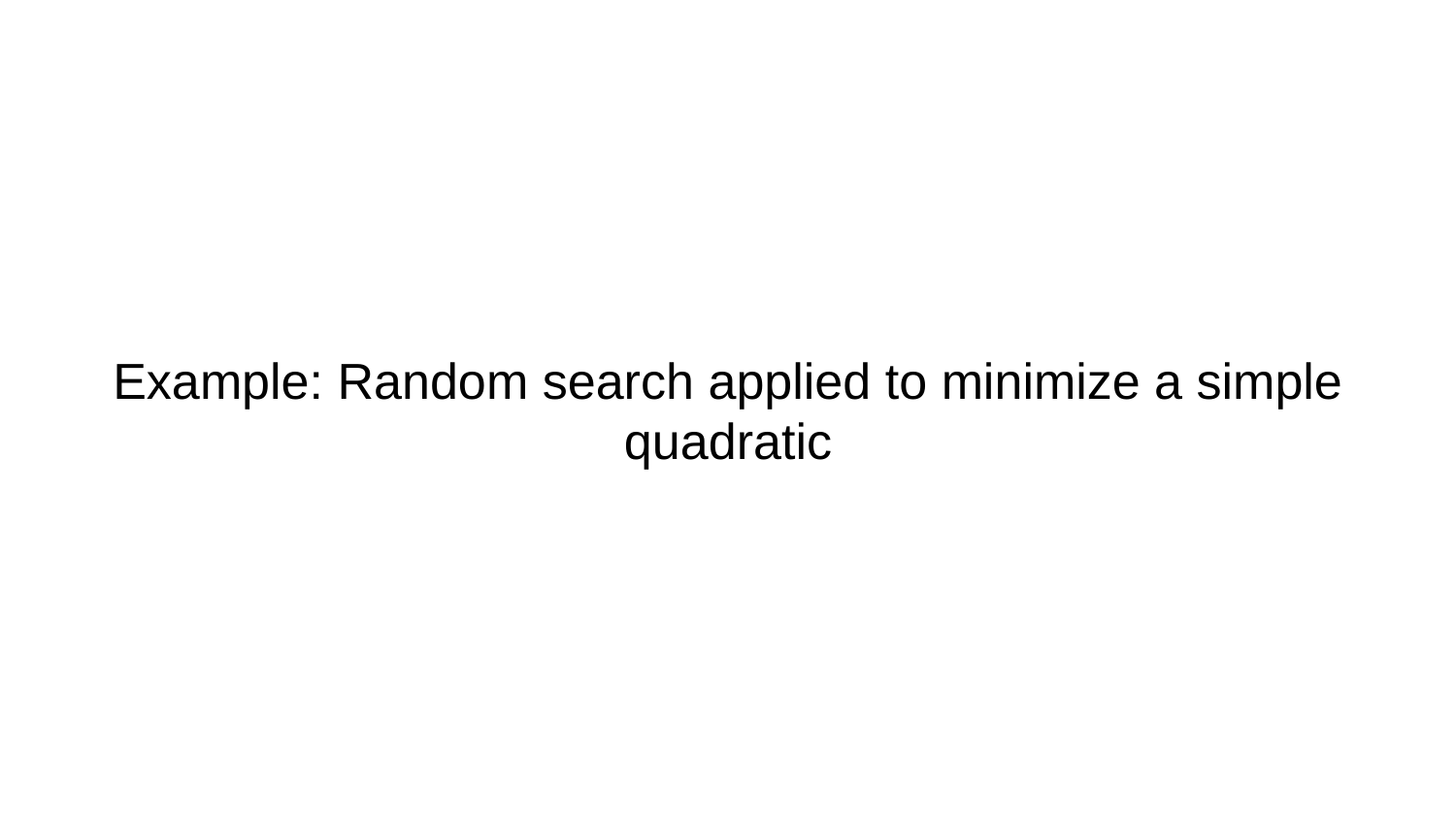

# Example: Random search applied to minimize a simple quadratic